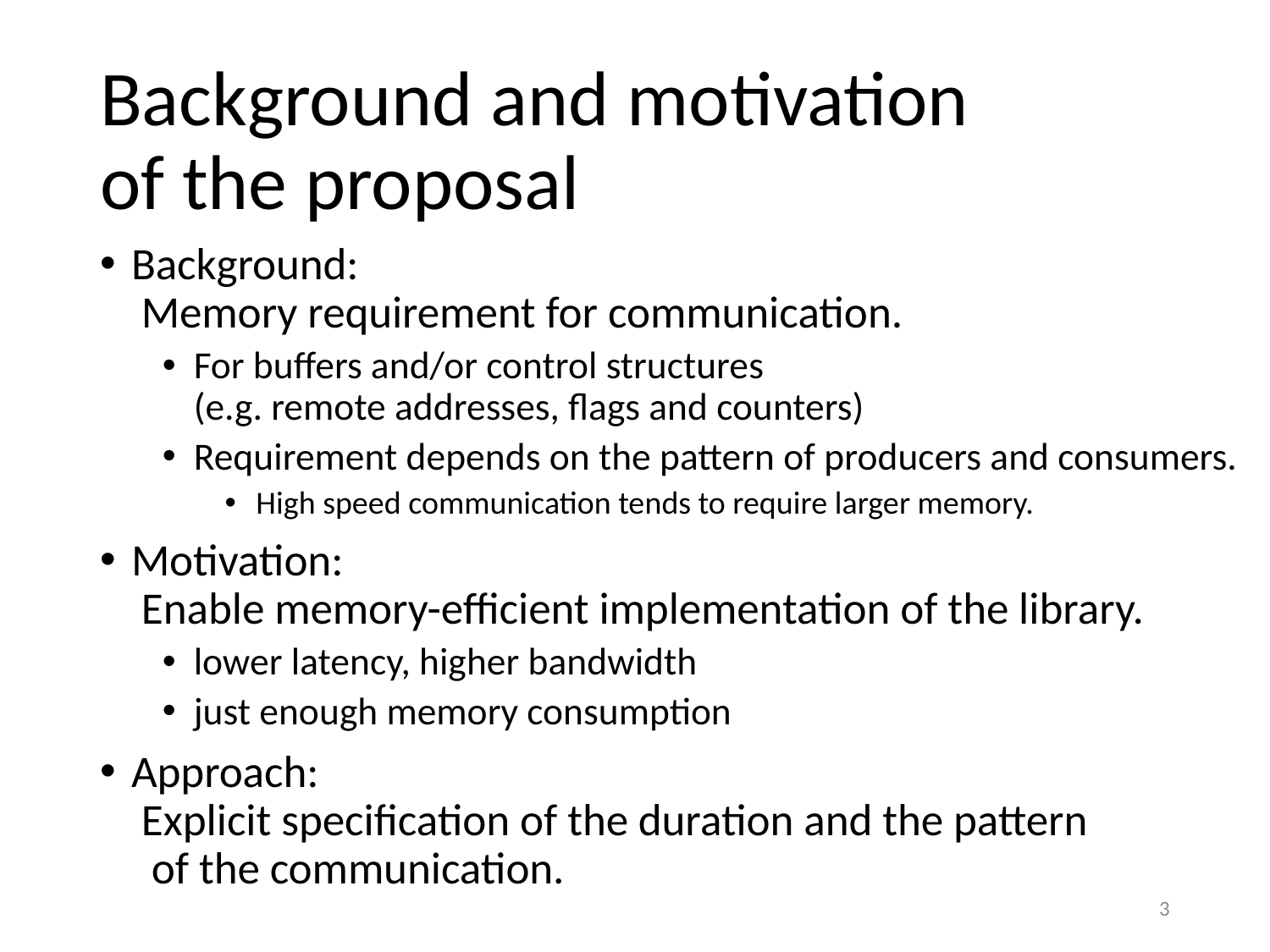

# Background and motivation of the proposal
Background:
 Memory requirement for communication.
For buffers and/or control structures
(e.g. remote addresses, flags and counters)
Requirement depends on the pattern of producers and consumers.
High speed communication tends to require larger memory.
Motivation:
 Enable memory-efficient implementation of the library.
lower latency, higher bandwidth
just enough memory consumption
Approach:
 Explicit specification of the duration and the pattern
  of the communication.
3